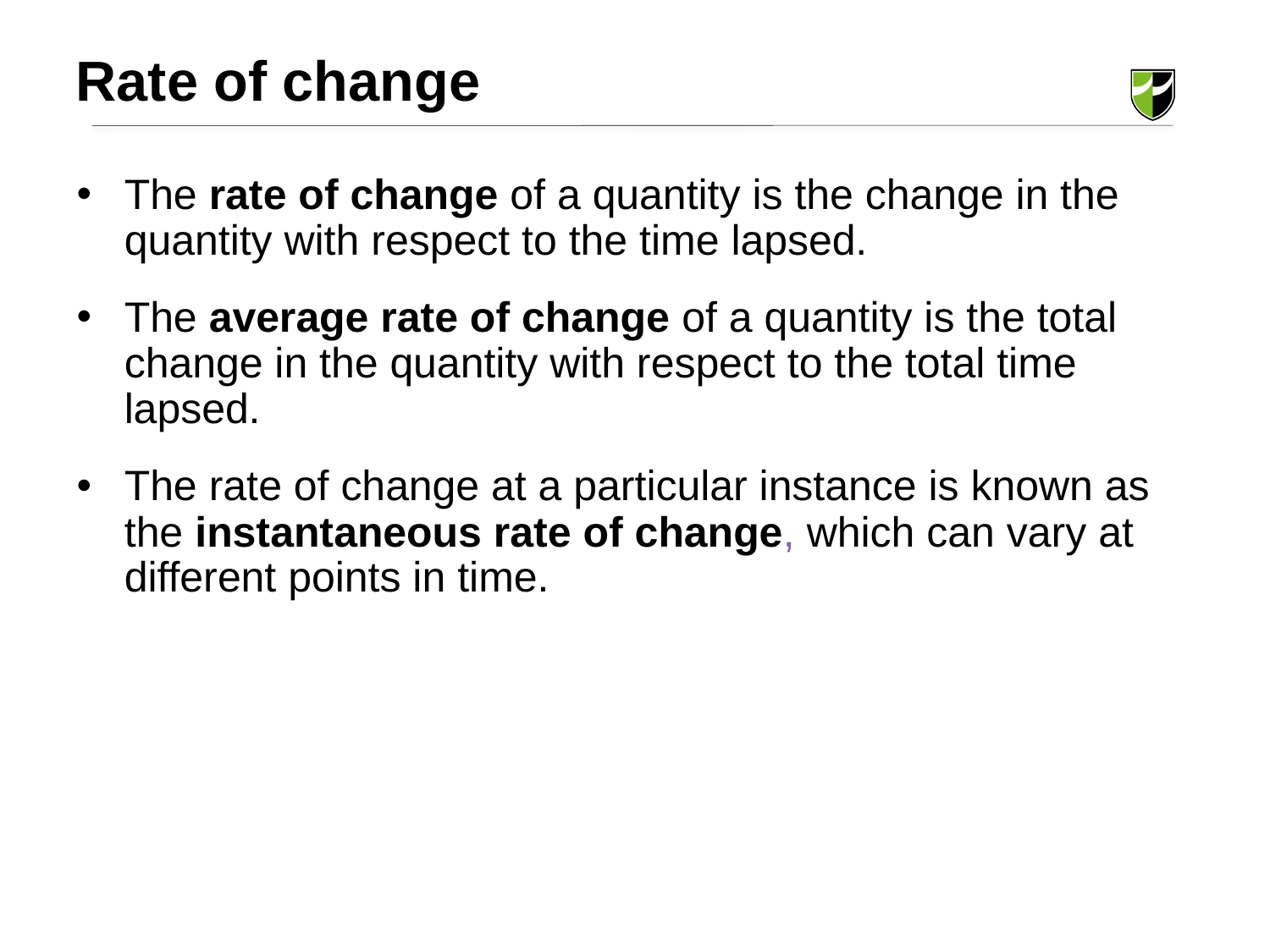

Rate of change
The rate of change of a quantity is the change in the quantity with respect to the time lapsed.
The average rate of change of a quantity is the total change in the quantity with respect to the total time lapsed.
The rate of change at a particular instance is known as the instantaneous rate of change, which can vary at different points in time.